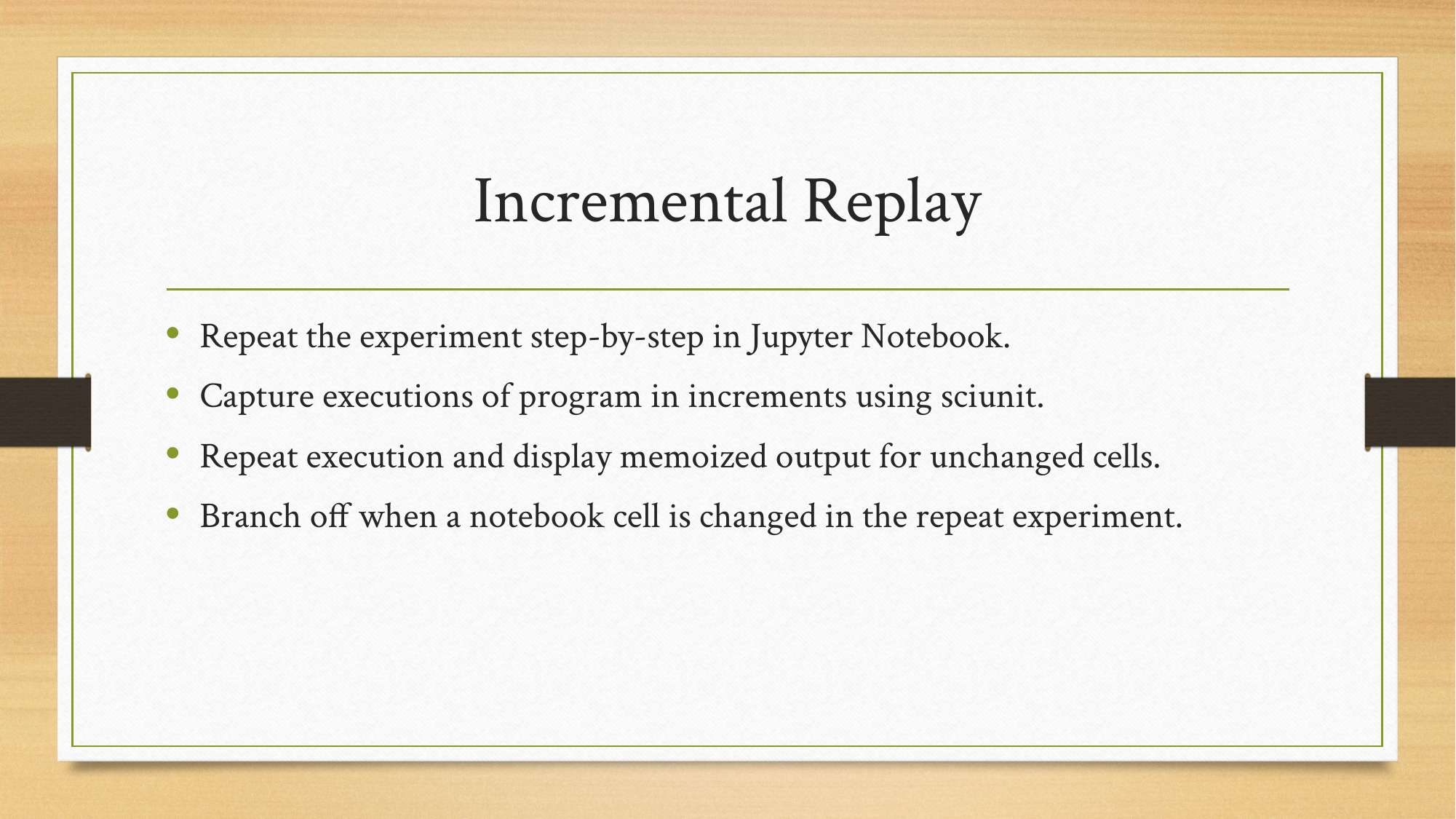

# Incremental Replay
Repeat the experiment step-by-step in Jupyter Notebook.
Capture executions of program in increments using sciunit.
Repeat execution and display memoized output for unchanged cells.
Branch off when a notebook cell is changed in the repeat experiment.